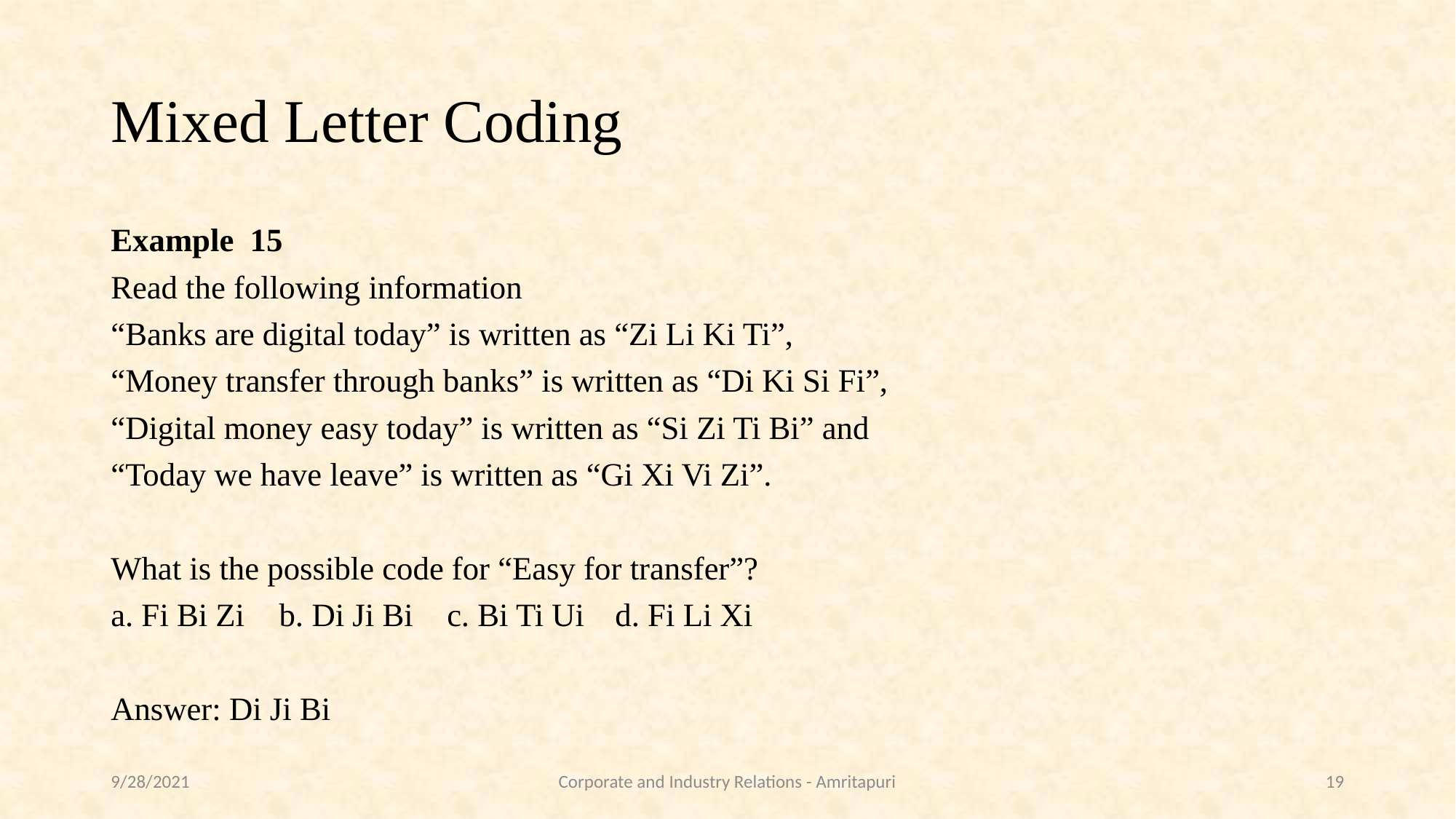

# Mixed Letter Coding
Example  15
Read the following information
“Banks are digital today” is written as “Zi Li Ki Ti”,
“Money transfer through banks” is written as “Di Ki Si Fi”,
“Digital money easy today” is written as “Si Zi Ti Bi” and
“Today we have leave” is written as “Gi Xi Vi Zi”.

What is the possible code for “Easy for transfer”?
a. Fi Bi Zi		b. Di Ji Bi		c. Bi Ti Ui		d. Fi Li Xi

Answer: Di Ji Bi

9/28/2021
Corporate and Industry Relations - Amritapuri
19